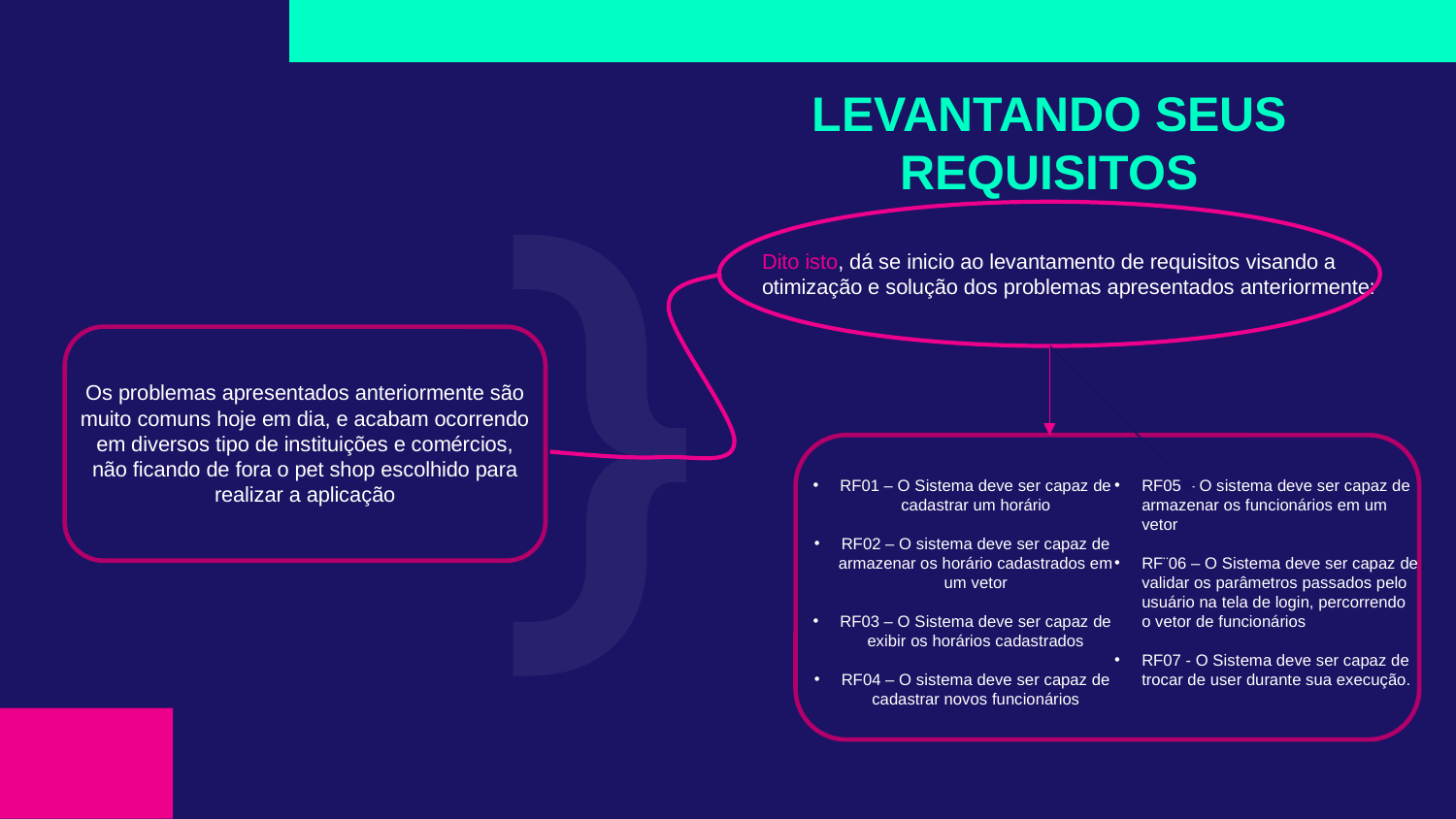

# LEVANTANDO SEUS REQUISITOS

Dito isto, dá se inicio ao levantamento de requisitos visando a otimização e solução dos problemas apresentados anteriormente:

Os problemas apresentados anteriormente são muito comuns hoje em dia, e acabam ocorrendo em diversos tipo de instituições e comércios, não ficando de fora o pet shop escolhido para realizar a aplicação

RF01 – O Sistema deve ser capaz de cadastrar um horário

RF02 – O sistema deve ser capaz de armazenar os horário cadastrados em um vetor

RF03 – O Sistema deve ser capaz de exibir os horários cadastrados

RF04 – O sistema deve ser capaz de cadastrar novos funcionários

RF05 – O sistema deve ser capaz de armazenar os funcionários em um vetor

RF¨06 – O Sistema deve ser capaz de validar os parâmetros passados pelo usuário na tela de login, percorrendo o vetor de funcionários

RF07 - O Sistema deve ser capaz de trocar de user durante sua execução.